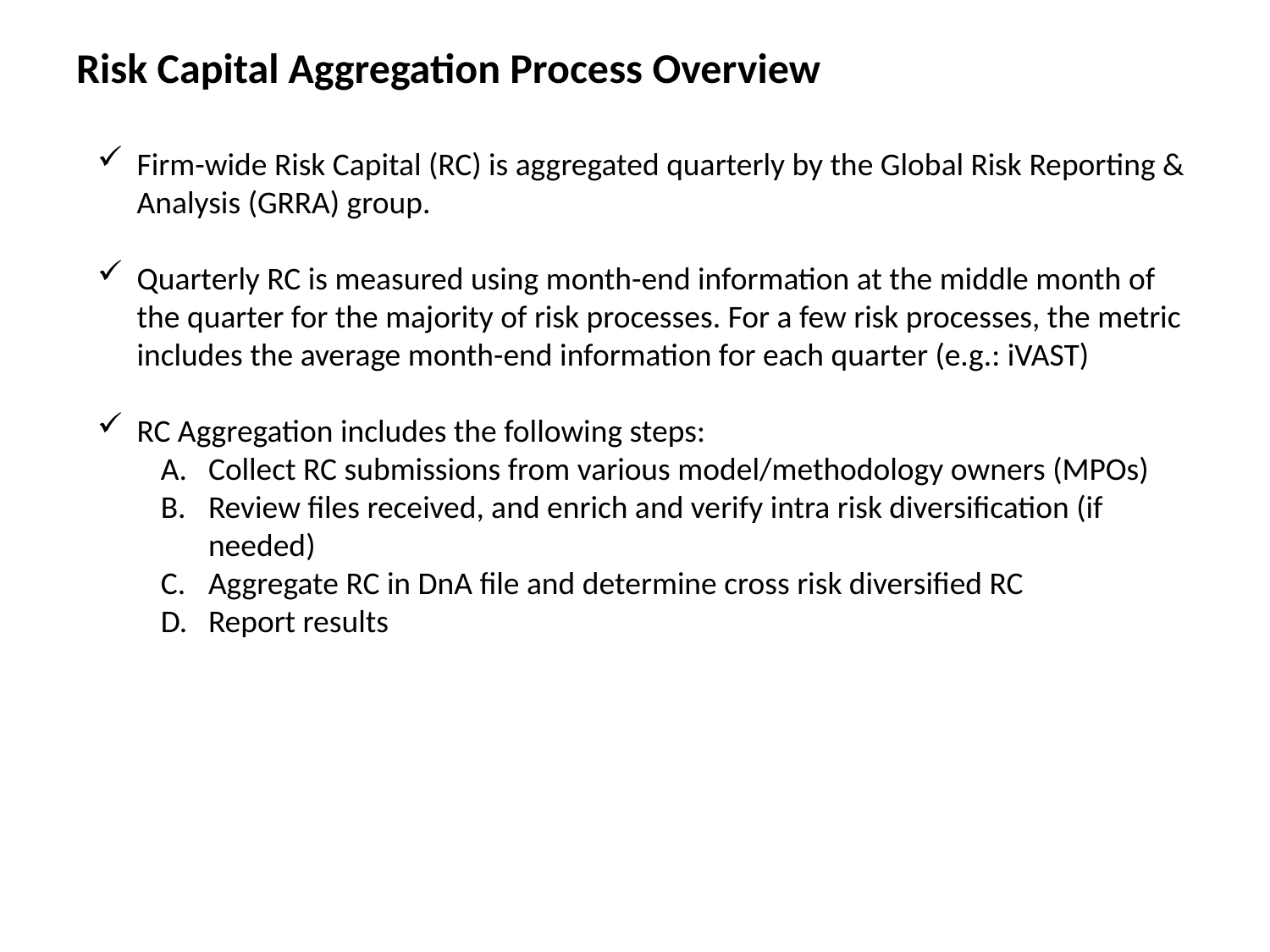

# Risk Capital Aggregation Process Overview
Firm-wide Risk Capital (RC) is aggregated quarterly by the Global Risk Reporting & Analysis (GRRA) group.

Quarterly RC is measured using month-end information at the middle month of the quarter for the majority of risk processes. For a few risk processes, the metric includes the average month-end information for each quarter (e.g.: iVAST)

RC Aggregation includes the following steps:
Collect RC submissions from various model/methodology owners (MPOs)
Review files received, and enrich and verify intra risk diversification (if needed)
Aggregate RC in DnA file and determine cross risk diversified RC
Report results